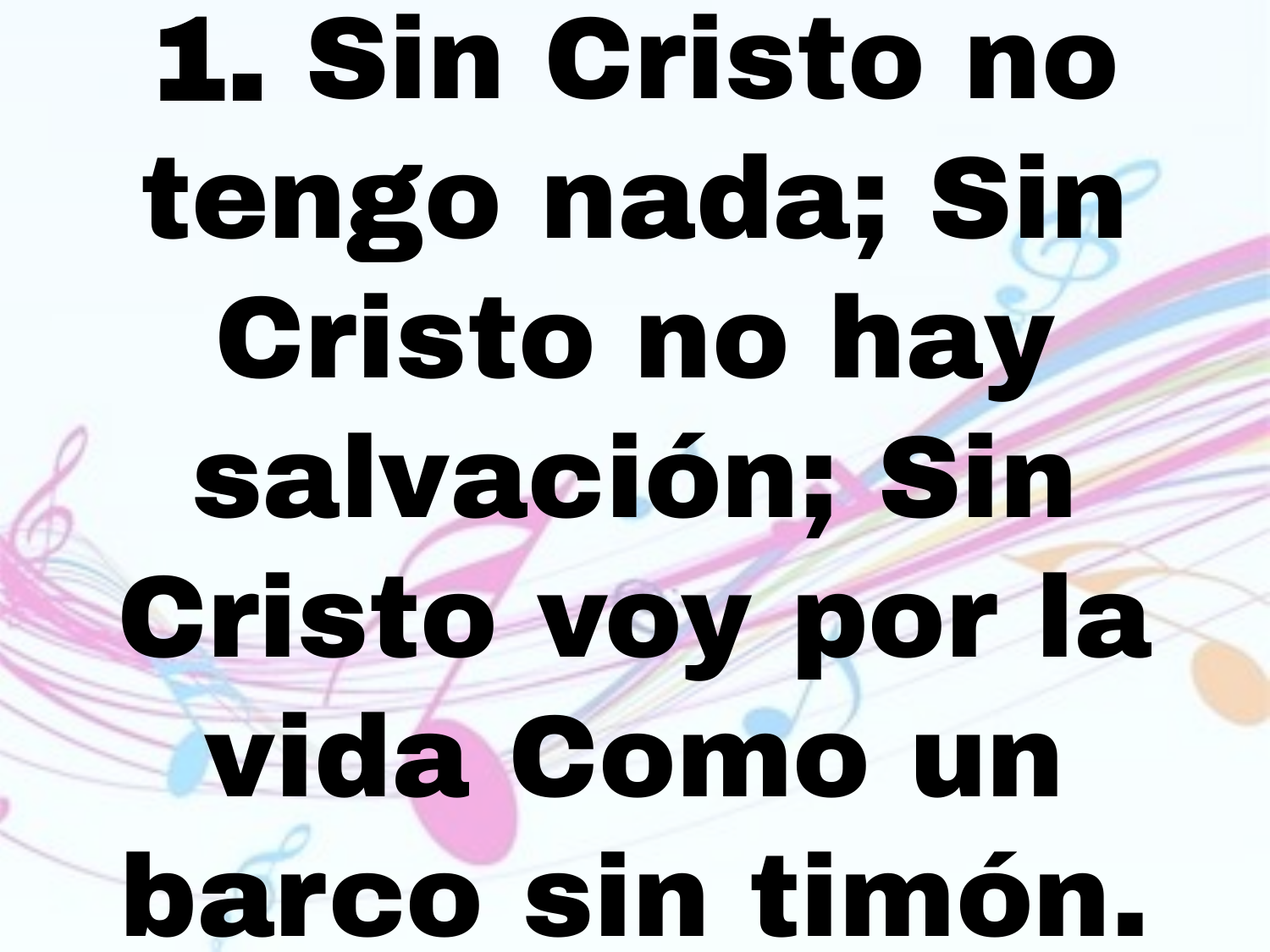

1. Sin Cristo no tengo nada; Sin Cristo no hay salvación; Sin Cristo voy por la vida Como un barco sin timón.